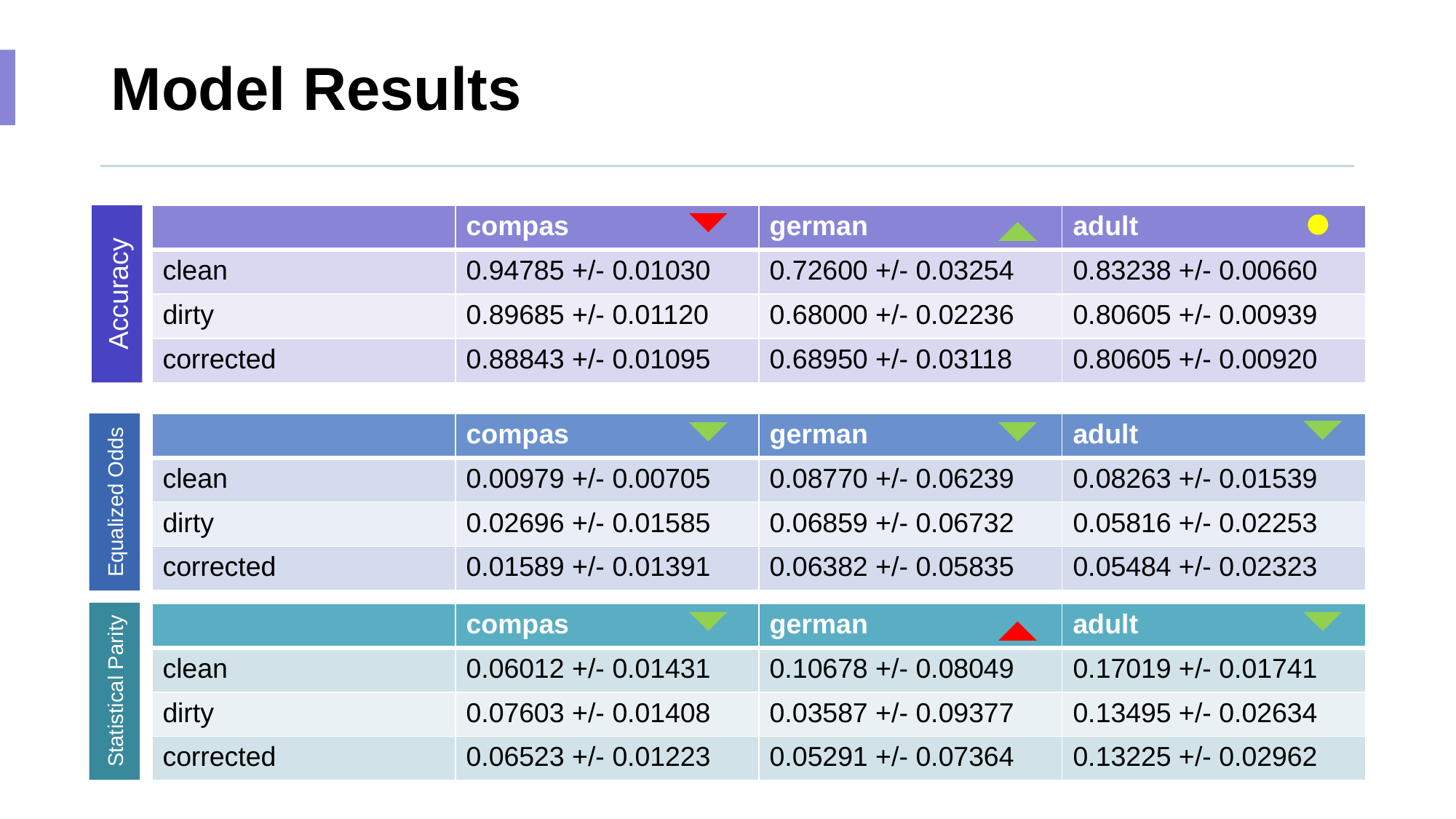

# Model Results

Accuracy
|  | compas | german | adult |
| --- | --- | --- | --- |
| clean | 0.94785 +/- 0.01030 | 0.72600 +/- 0.03254 | 0.83238 +/- 0.00660 |
| dirty | 0.89685 +/- 0.01120 | 0.68000 +/- 0.02236 | 0.80605 +/- 0.00939 |
| corrected | 0.88843 +/- 0.01095 | 0.68950 +/- 0.03118 | 0.80605 +/- 0.00920 |

Equalized Odds
|  | compas | german | adult |
| --- | --- | --- | --- |
| clean | 0.00979 +/- 0.00705 | 0.08770 +/- 0.06239 | 0.08263 +/- 0.01539 |
| dirty | 0.02696 +/- 0.01585 | 0.06859 +/- 0.06732 | 0.05816 +/- 0.02253 |
| corrected | 0.01589 +/- 0.01391 | 0.06382 +/- 0.05835 | 0.05484 +/- 0.02323 |

Statistical Parity
|  | compas | german | adult |
| --- | --- | --- | --- |
| clean | 0.06012 +/- 0.01431 | 0.10678 +/- 0.08049 | 0.17019 +/- 0.01741 |
| dirty | 0.07603 +/- 0.01408 | 0.03587 +/- 0.09377 | 0.13495 +/- 0.02634 |
| corrected | 0.06523 +/- 0.01223 | 0.05291 +/- 0.07364 | 0.13225 +/- 0.02962 |